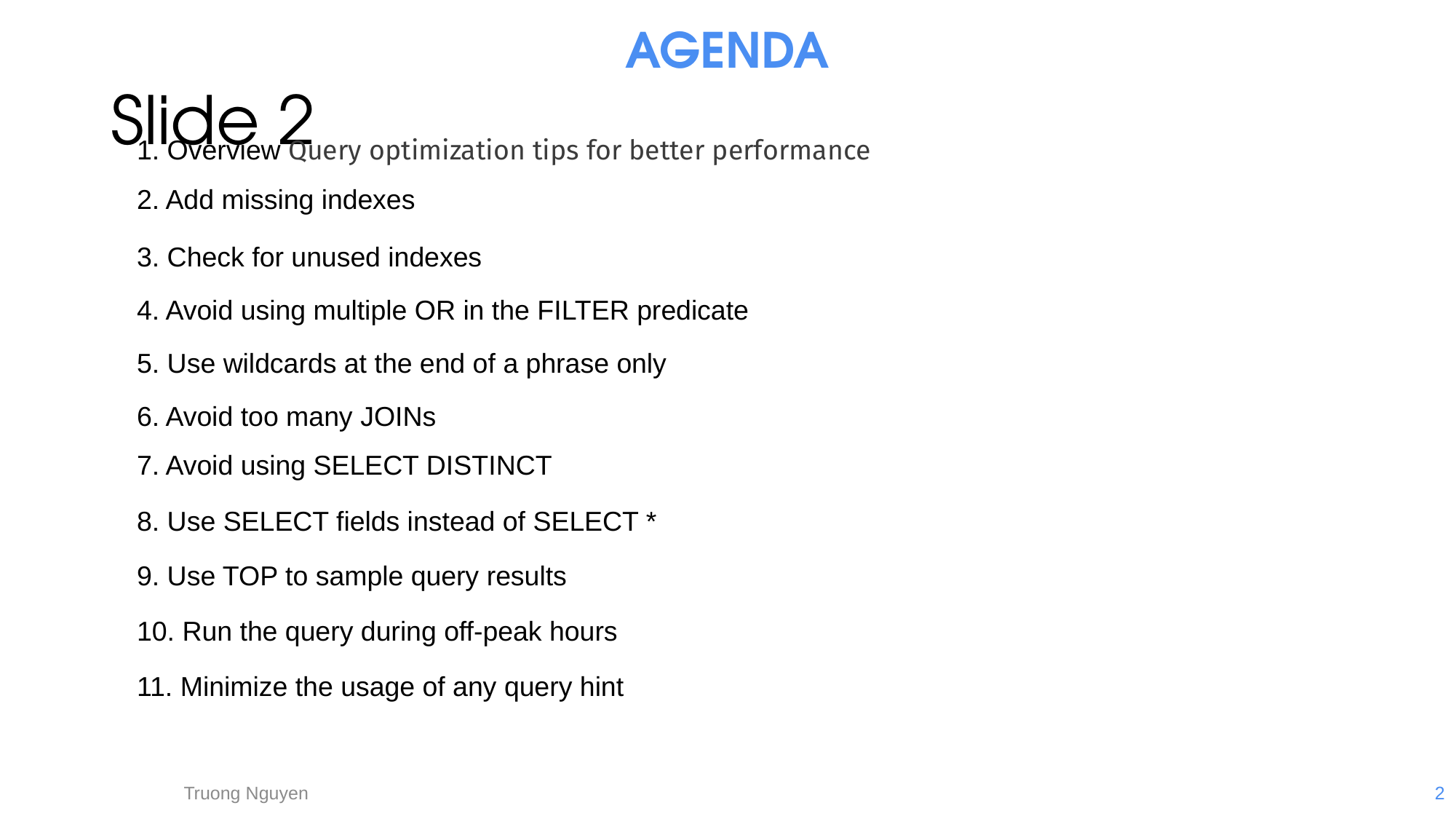

AGENDA
# Slide 2
1. Overview Query optimization tips for better performance

2. Add missing indexes
3. Check for unused indexes
4. Avoid using multiple OR in the FILTER predicate
5. Use wildcards at the end of a phrase only
6. Avoid too many JOINs
7. Avoid using SELECT DISTINCT
8. Use SELECT fields instead of SELECT *
9. Use TOP to sample query results
10. Run the query during off-peak hours
11. Minimize the usage of any query hint
Truong Nguyen
2